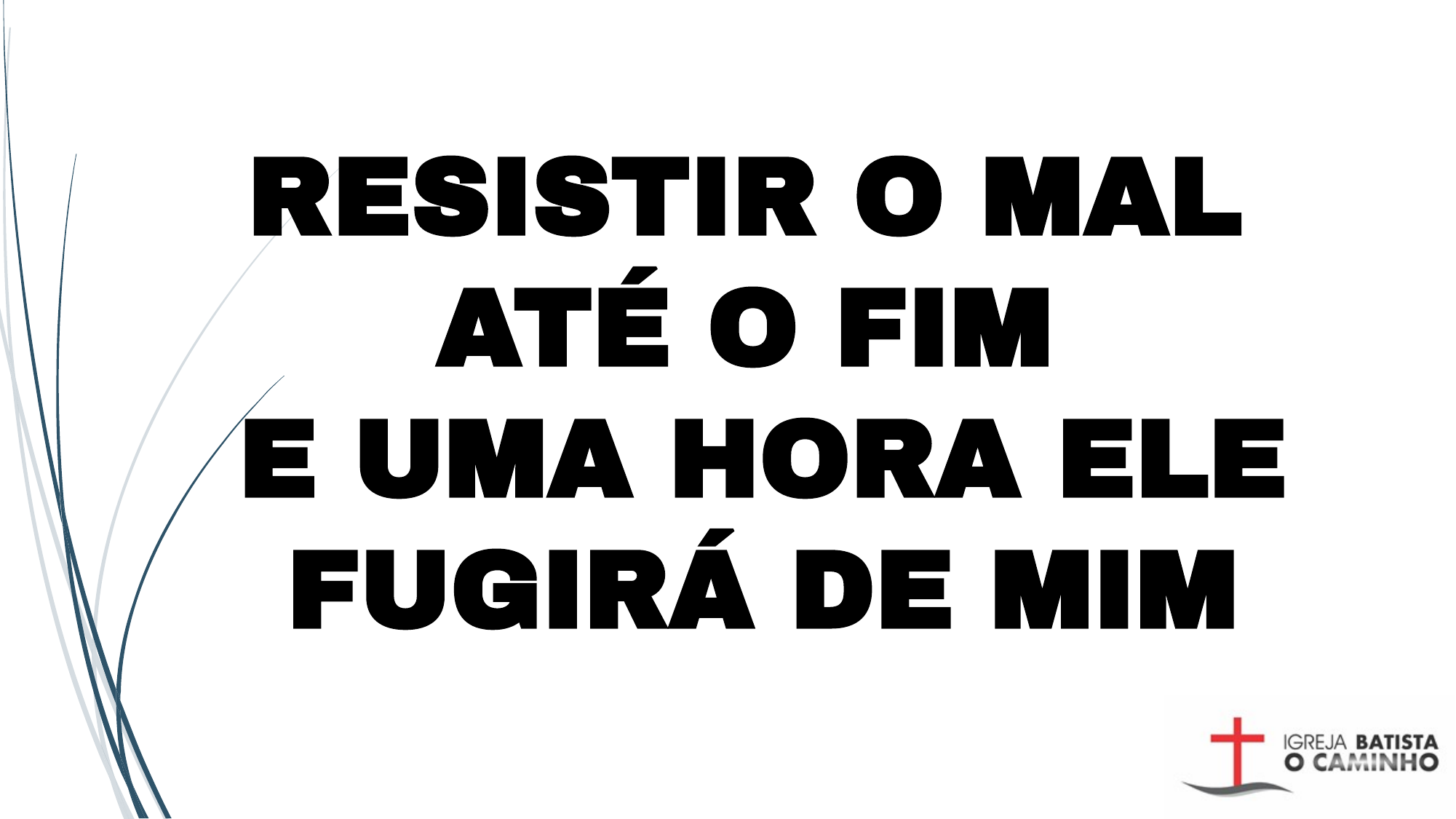

# RESISTIR O MAL ATÉ O FIM E UMA HORA ELE FUGIRÁ DE MIM